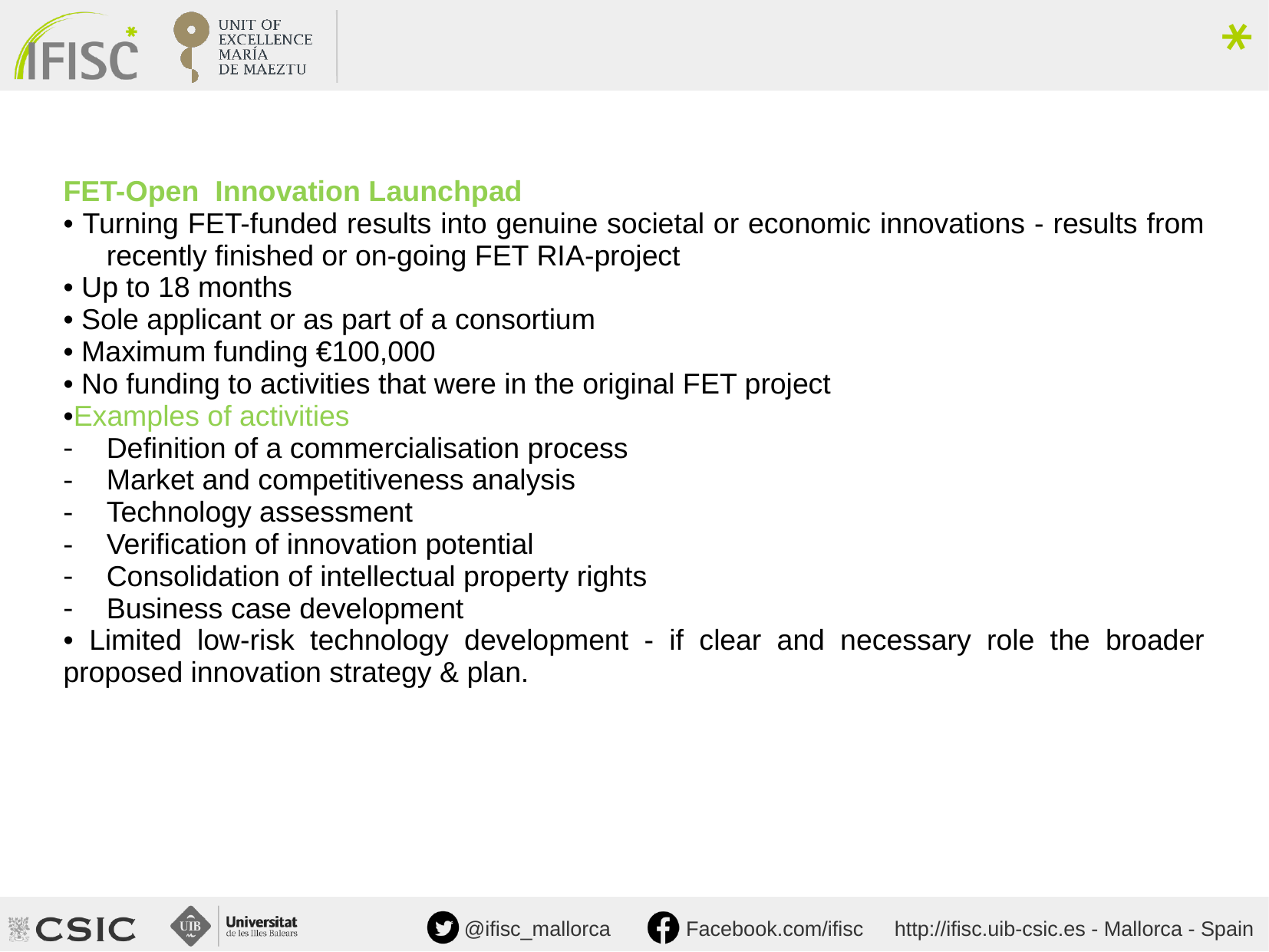

FET-Open  Innovation Launchpad
• Turning FET-funded results into genuine societal or economic innovations - results from recently finished or on-going FET RIA-project
• Up to 18 months
• Sole applicant or as part of a consortium
• Maximum funding €100,000
• No funding to activities that were in the original FET project
•Examples of activities
Definition of a commercialisation process
Market and competitiveness analysis
Technology assessment
Verification of innovation potential
Consolidation of intellectual property rights
Business case development
• Limited low-risk technology development - if clear and necessary role the broader proposed innovation strategy & plan.